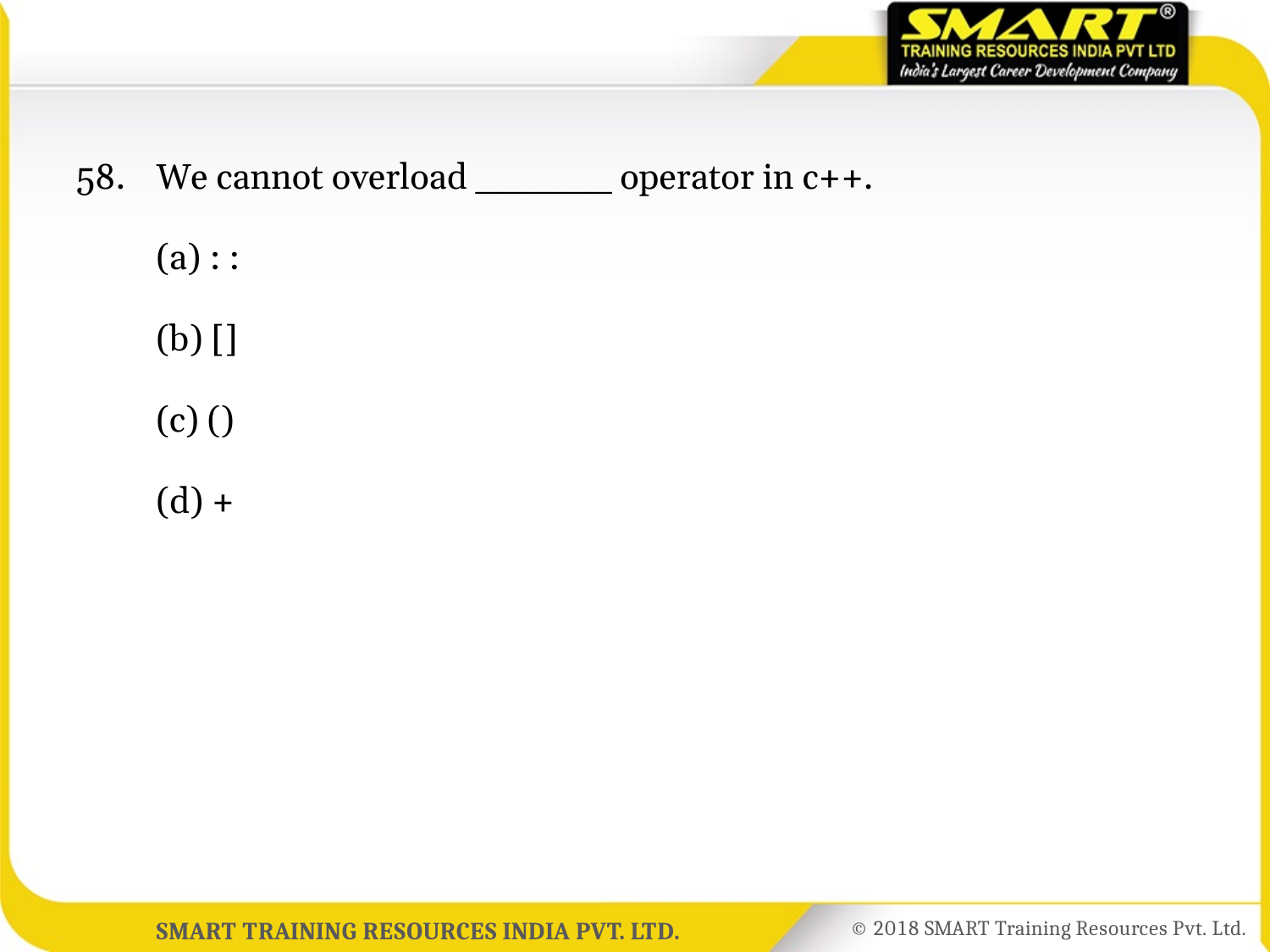

58.	We cannot overload ______ operator in c++.
	(a) : :
	(b) []
	(c) ()
	(d) +